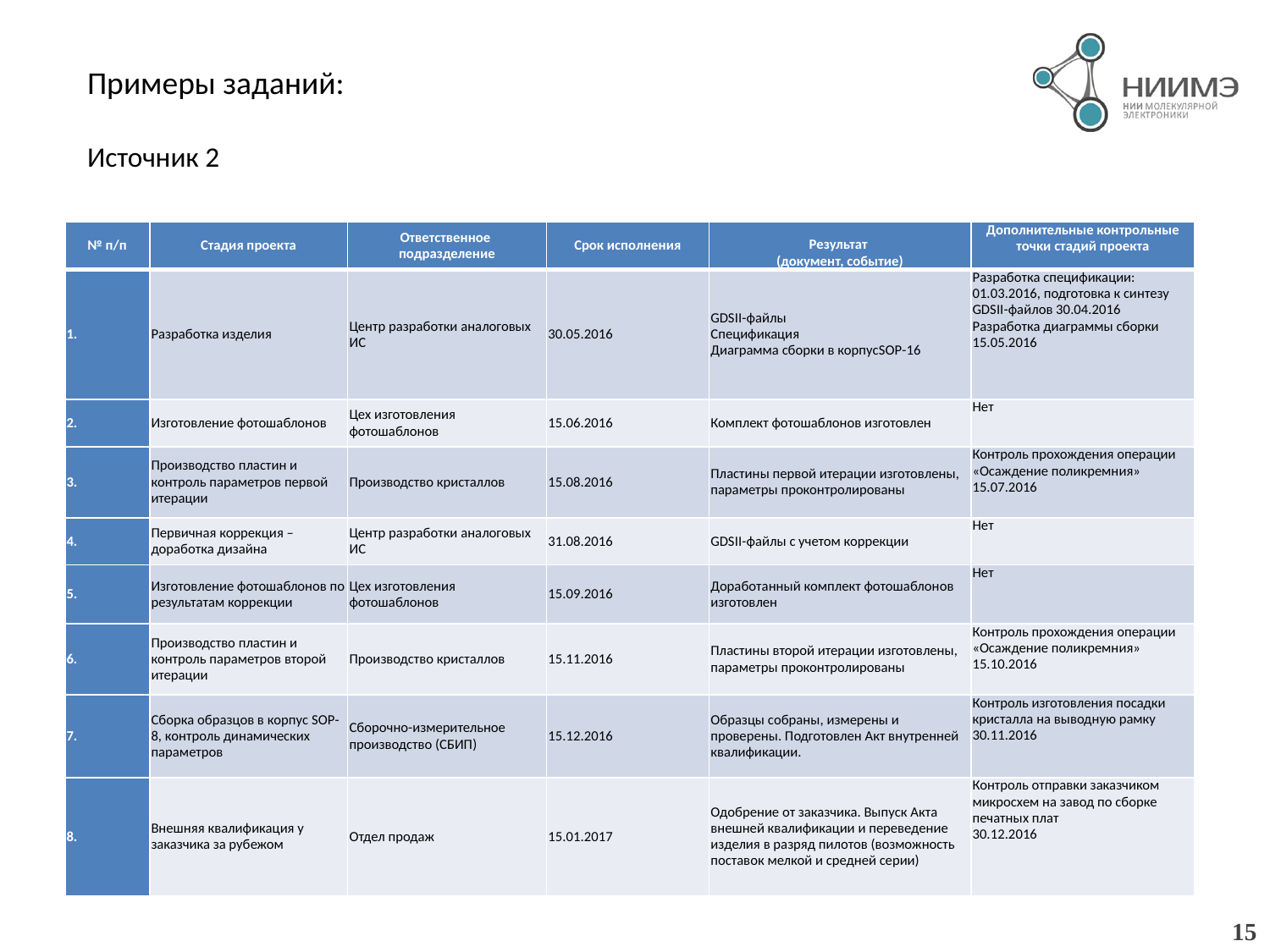

Примеры заданий:

Источник 2
| № п/п | Стадия проекта | Ответственное подразделение | Срок исполнения | Результат (документ, событие) | Дополнительные контрольные точки стадий проекта |
| --- | --- | --- | --- | --- | --- |
| 1. | Разработка изделия | Центр разработки аналоговых ИС | 30.05.2016 | GDSII-файлы Спецификация Диаграмма сборки в корпусSOP-16 | Разработка спецификации: 01.03.2016, подготовка к синтезу GDSII-файлов 30.04.2016 Разработка диаграммы сборки 15.05.2016 |
| 2. | Изготовление фотошаблонов | Цех изготовления фотошаблонов | 15.06.2016 | Комплект фотошаблонов изготовлен | Нет |
| 3. | Производство пластин и контроль параметров первой итерации | Производство кристаллов | 15.08.2016 | Пластины первой итерации изготовлены, параметры проконтролированы | Контроль прохождения операции «Осаждение поликремния» 15.07.2016 |
| 4. | Первичная коррекция – доработка дизайна | Центр разработки аналоговых ИС | 31.08.2016 | GDSII-файлы с учетом коррекции | Нет |
| 5. | Изготовление фотошаблонов по результатам коррекции | Цех изготовления фотошаблонов | 15.09.2016 | Доработанный комплект фотошаблонов изготовлен | Нет |
| 6. | Производство пластин и контроль параметров второй итерации | Производство кристаллов | 15.11.2016 | Пластины второй итерации изготовлены, параметры проконтролированы | Контроль прохождения операции «Осаждение поликремния» 15.10.2016 |
| 7. | Сборка образцов в корпус SOP-8, контроль динамических параметров | Сборочно-измерительное производство (СБИП) | 15.12.2016 | Образцы собраны, измерены и проверены. Подготовлен Акт внутренней квалификации. | Контроль изготовления посадки кристалла на выводную рамку 30.11.2016 |
| 8. | Внешняя квалификация у заказчика за рубежом | Отдел продаж | 15.01.2017 | Одобрение от заказчика. Выпуск Акта внешней квалификации и переведение изделия в разряд пилотов (возможность поставок мелкой и средней серии) | Контроль отправки заказчиком микросхем на завод по сборке печатных плат 30.12.2016 |

15